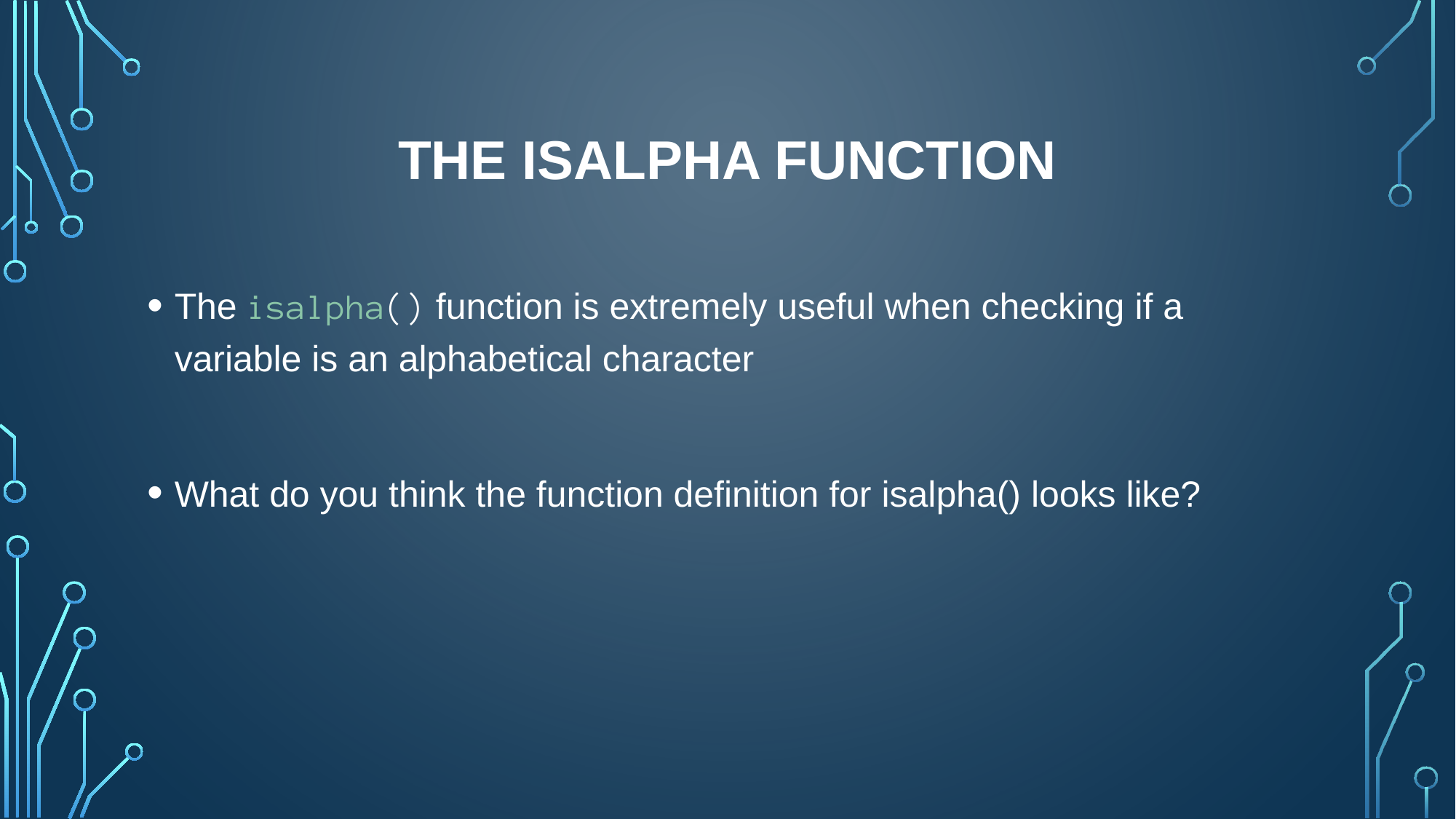

# The Isalpha function
The isalpha() function is extremely useful when checking if a variable is an alphabetical character

What do you think the function definition for isalpha() looks like?